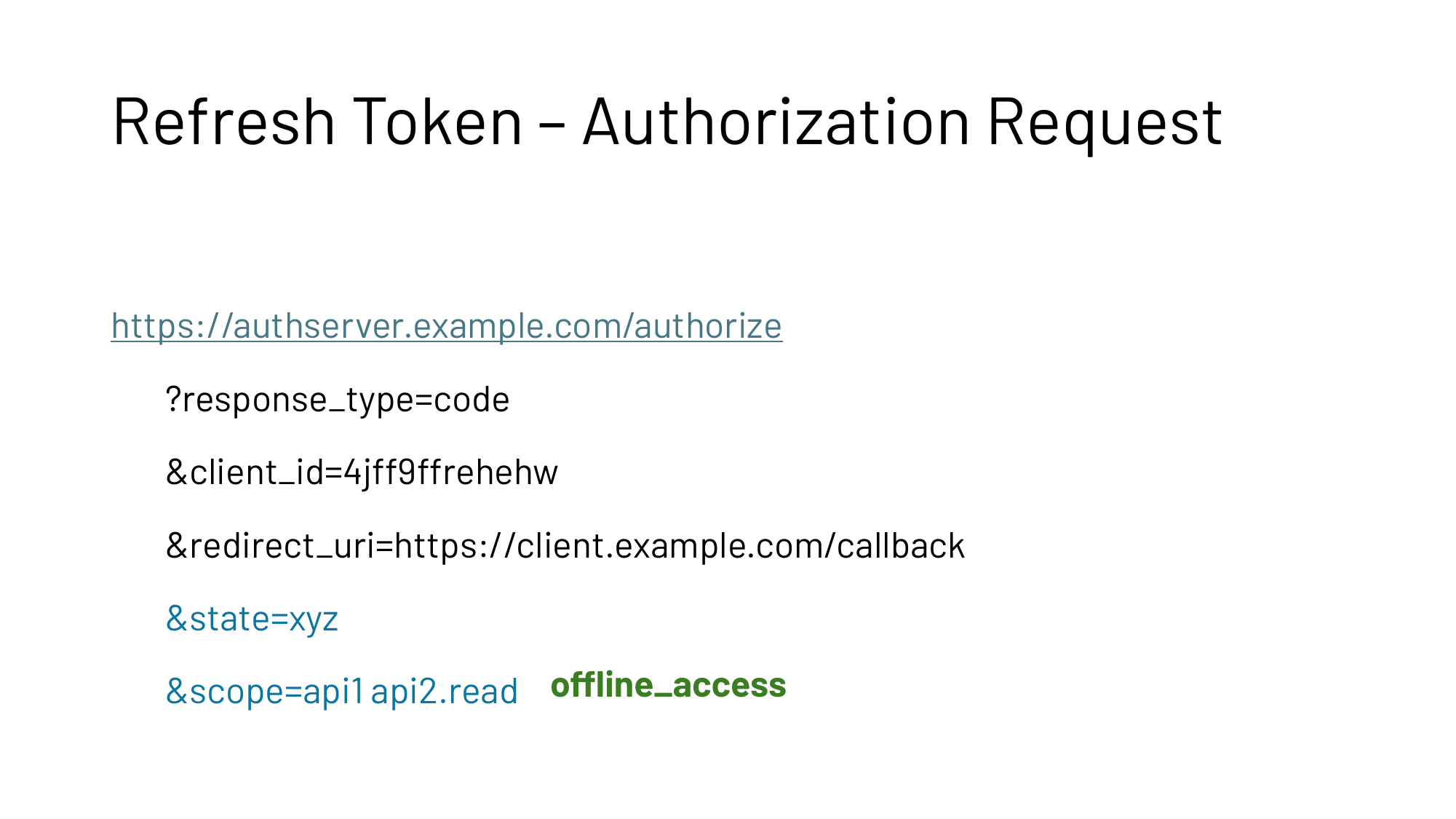

# Refresh Token – Authorization Request
https://authserver.example.com/authorize
?response_type=code
&client_id=4jff9ffrehehw
&redirect_uri=https://client.example.com/callback
&state=xyz
&scope=api1 api2.read
offline_access